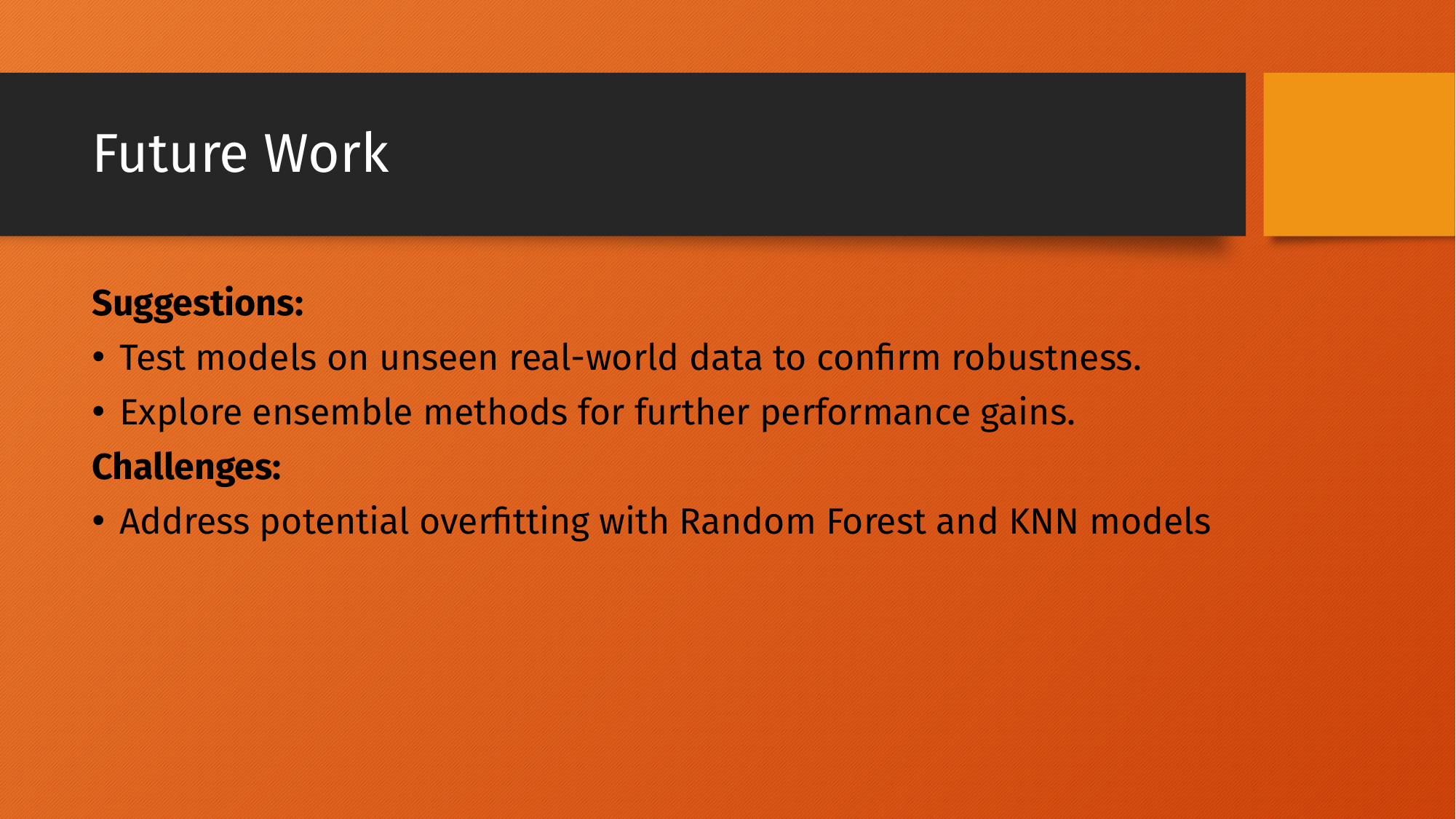

# Future Work
Suggestions:
Test models on unseen real-world data to confirm robustness.
Explore ensemble methods for further performance gains.
Challenges:
Address potential overfitting with Random Forest and KNN models